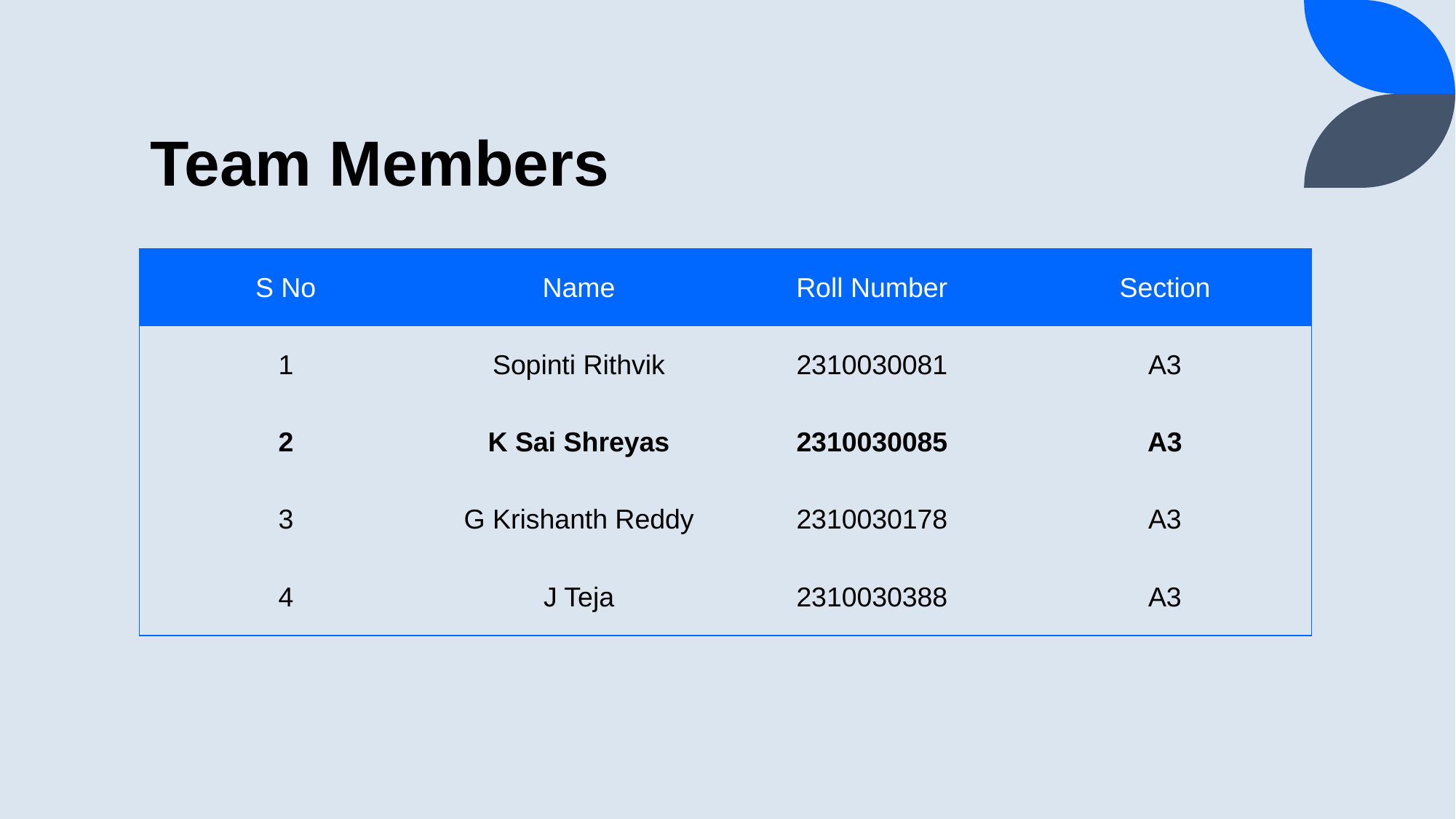

# Team Members
| S No | Name | Roll Number | Section |
| --- | --- | --- | --- |
| 1 | Sopinti Rithvik | 2310030081 | A3 |
| 2 | K Sai Shreyas | 2310030085 | A3 |
| 3 | G Krishanth Reddy | 2310030178 | A3 |
| 4 | J Teja | 2310030388 | A3 |